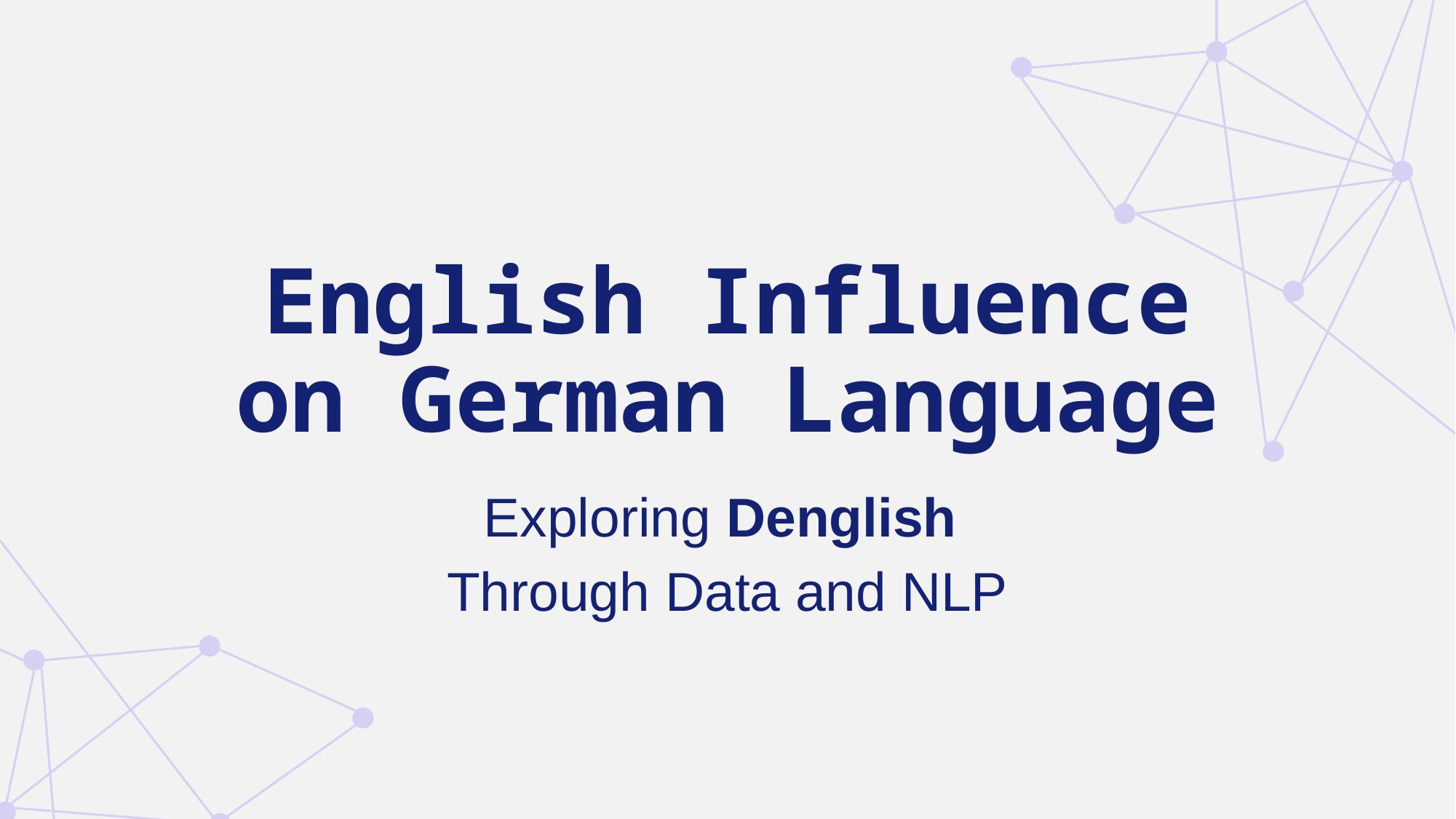

# English Influence on German Language
Exploring Denglish
Through Data and NLP